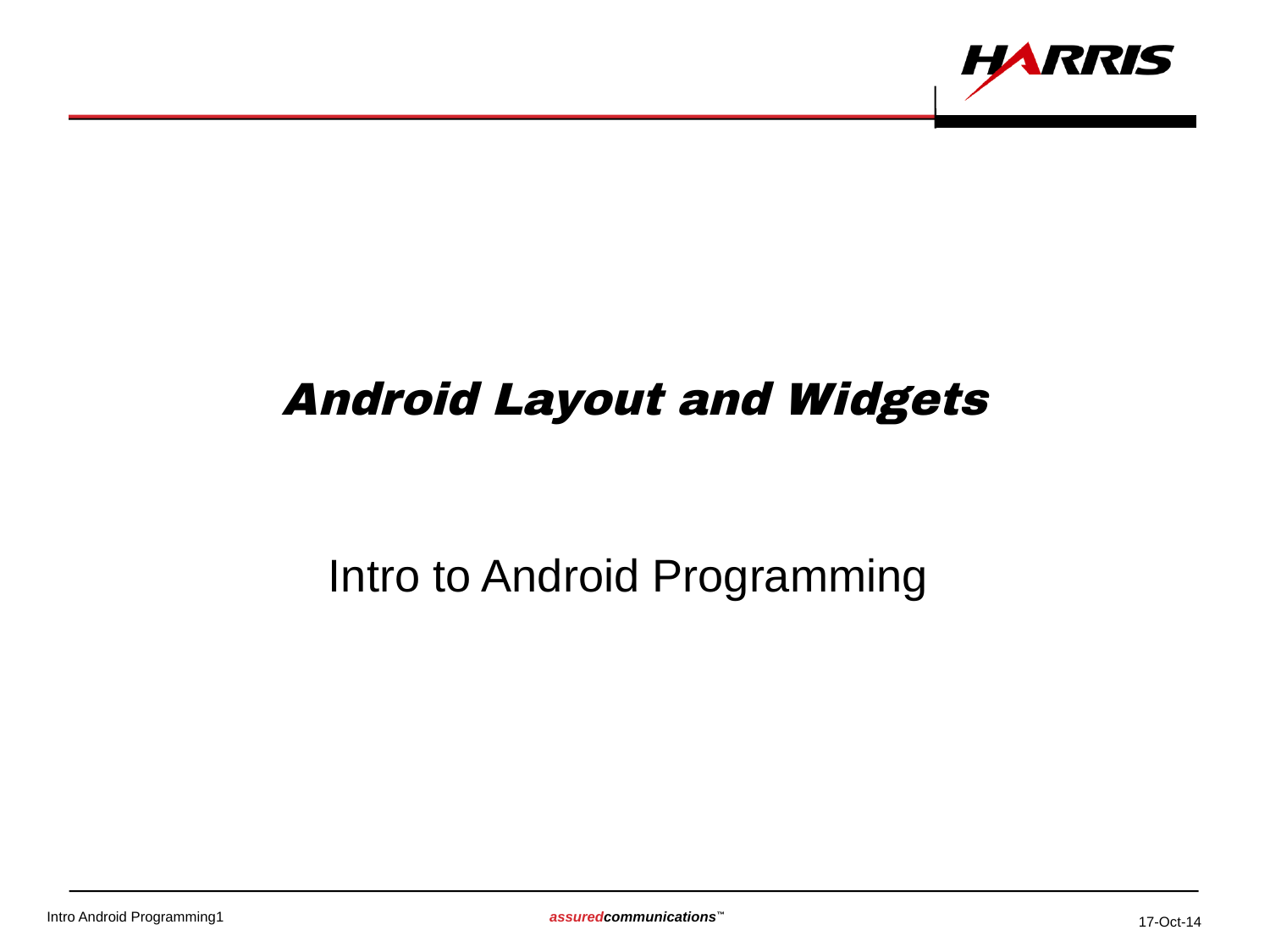

# Android Layout and Widgets
Intro to Android Programming